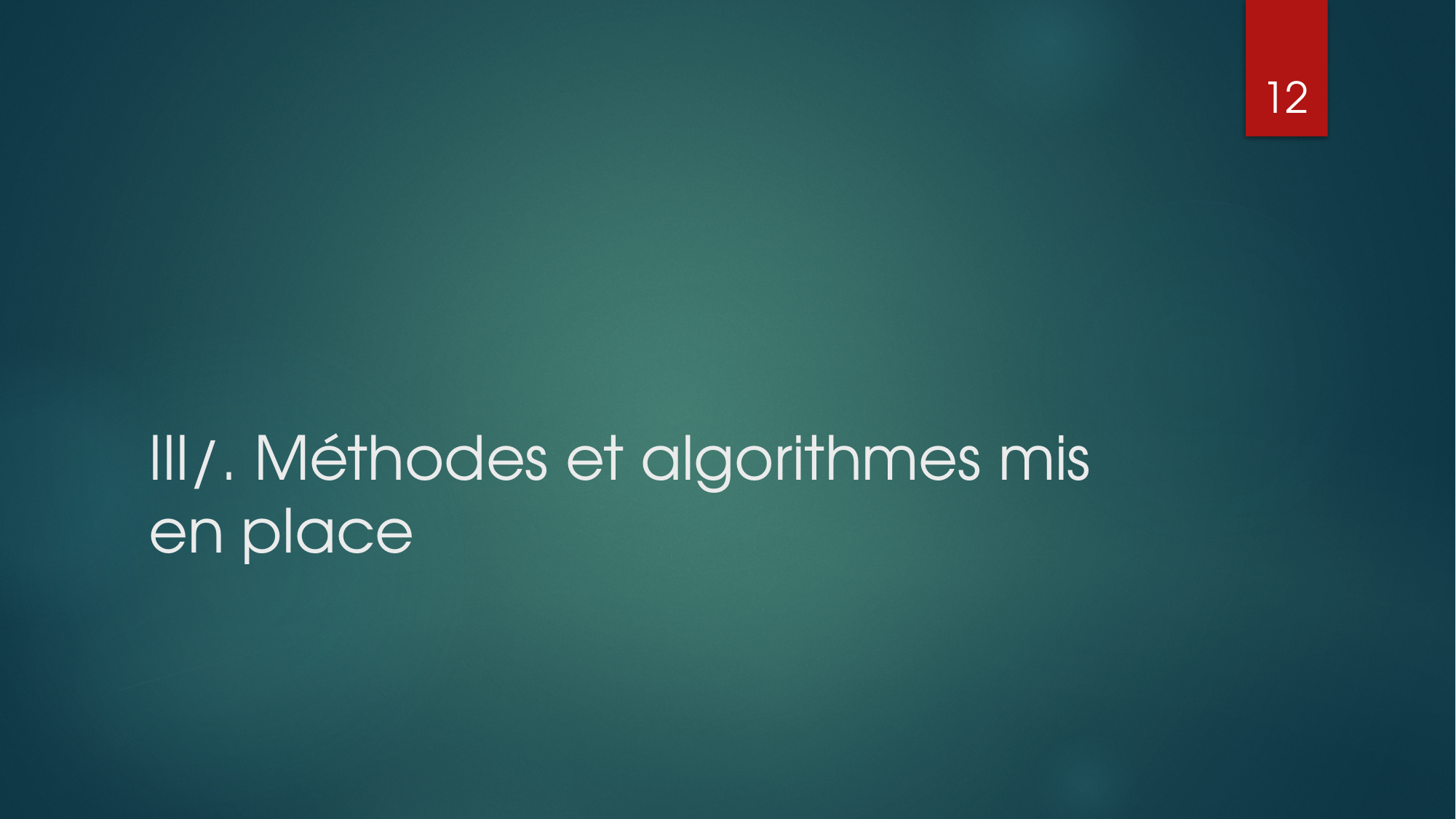

12
# III/. Méthodes et algorithmes mis en place